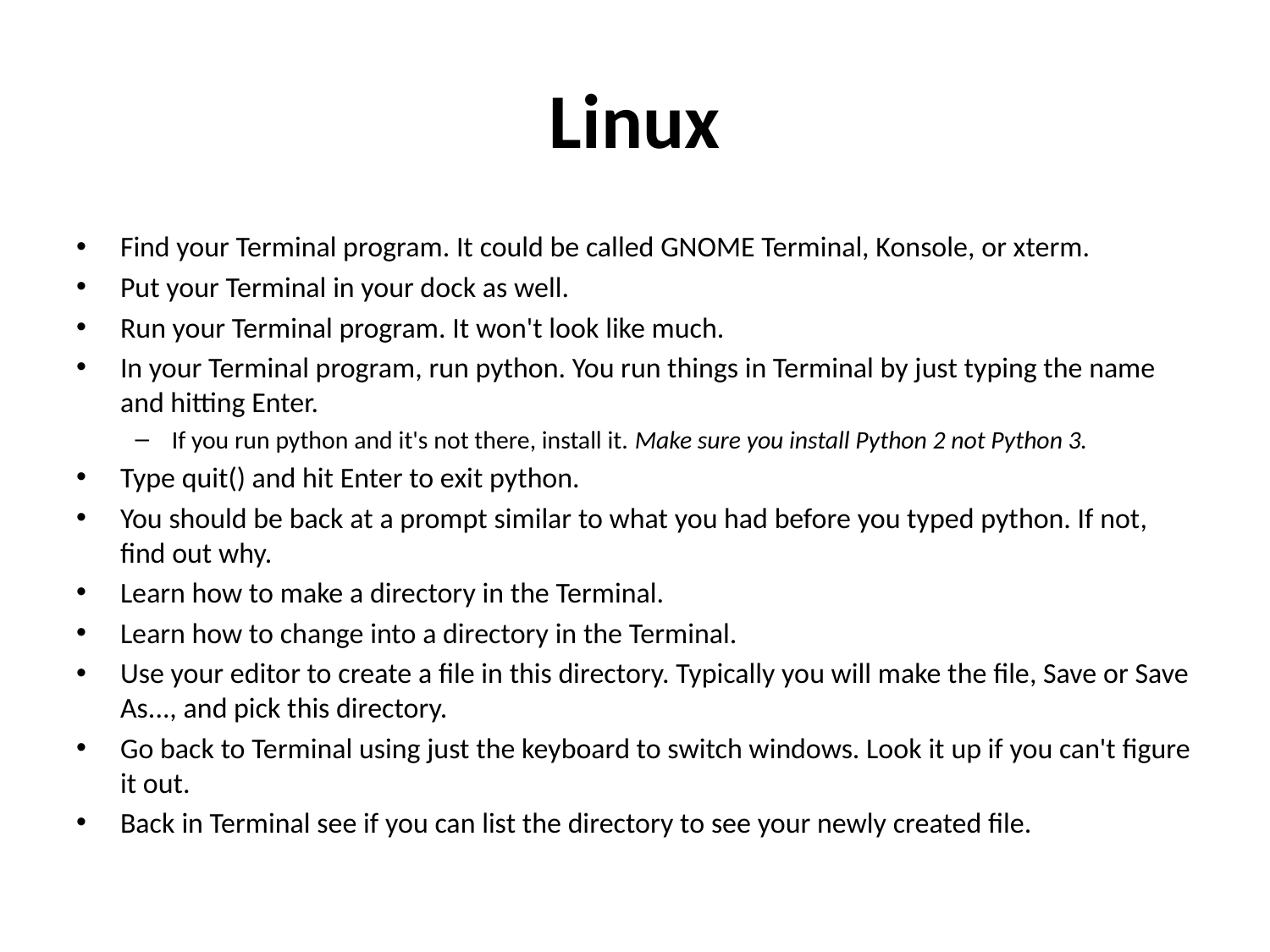

# Linux
Find your Terminal program. It could be called GNOME Terminal, Konsole, or xterm.
Put your Terminal in your dock as well.
Run your Terminal program. It won't look like much.
In your Terminal program, run python. You run things in Terminal by just typing the name and hitting Enter.
If you run python and it's not there, install it. Make sure you install Python 2 not Python 3.
Type quit() and hit Enter to exit python.
You should be back at a prompt similar to what you had before you typed python. If not, find out why.
Learn how to make a directory in the Terminal.
Learn how to change into a directory in the Terminal.
Use your editor to create a file in this directory. Typically you will make the file, Save or Save As..., and pick this directory.
Go back to Terminal using just the keyboard to switch windows. Look it up if you can't figure it out.
Back in Terminal see if you can list the directory to see your newly created file.